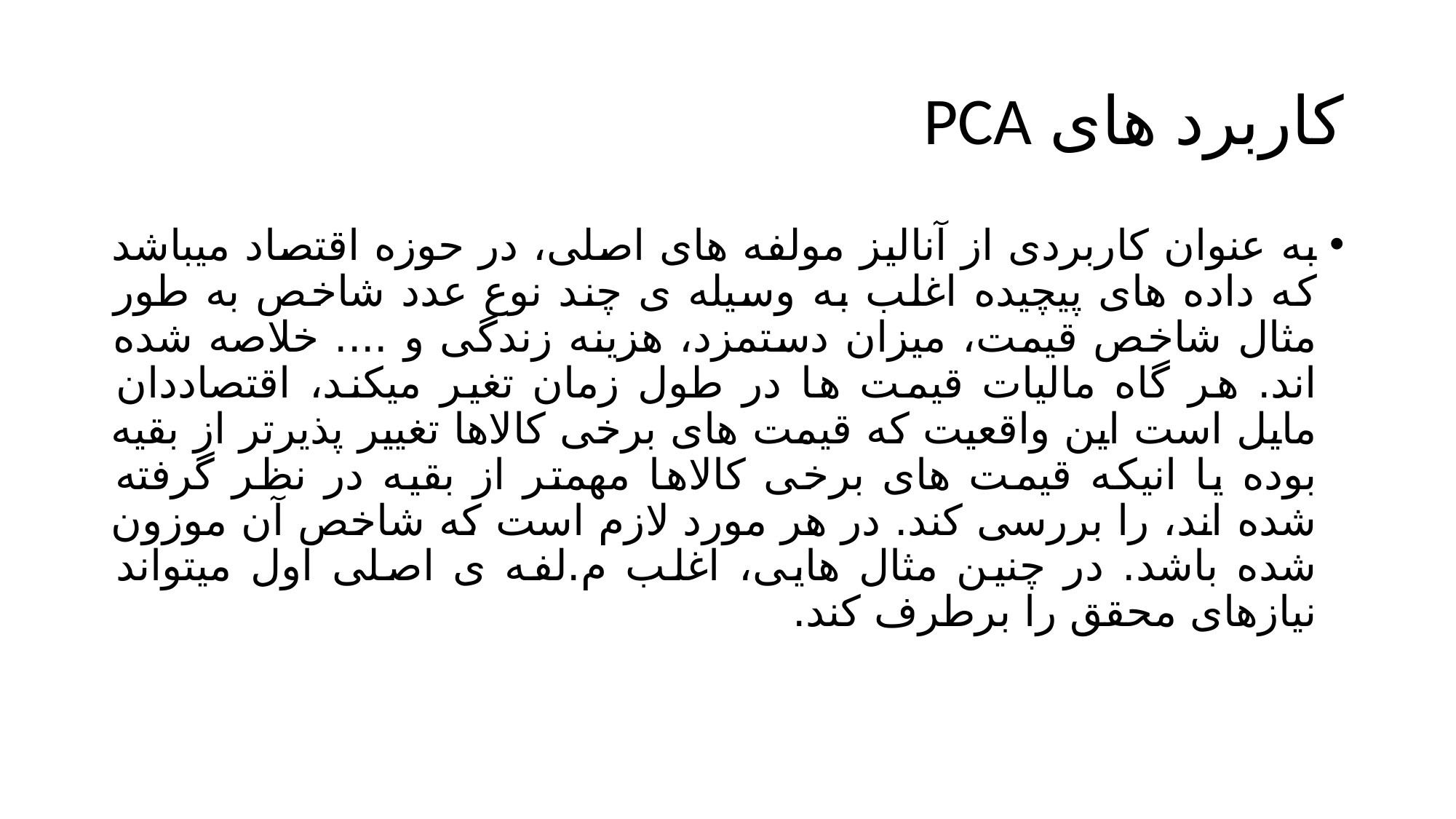

# کاربرد های PCA
به عنوان کاربردی از آنالیز مولفه های اصلی، در حوزه اقتصاد میباشد که داده های پیچیده اغلب به وسیله ی چند نوع عدد شاخص به طور مثال شاخص قیمت، میزان دستمزد، هزینه زندگی و .... خلاصه شده اند. هر گاه مالیات قیمت ها در طول زمان تغیر میکند، اقتصاددان مایل است این واقعیت که قیمت های برخی کالاها تغییر پذیرتر از بقیه بوده یا انیکه قیمت های برخی کالاها مهمتر از بقیه در نظر گرفته شده اند، را بررسی کند. در هر مورد لازم است که شاخص آن موزون شده باشد. در چنین مثال هایی، اغلب م.لفه ی اصلی اول میتواند نیازهای محقق را برطرف کند.